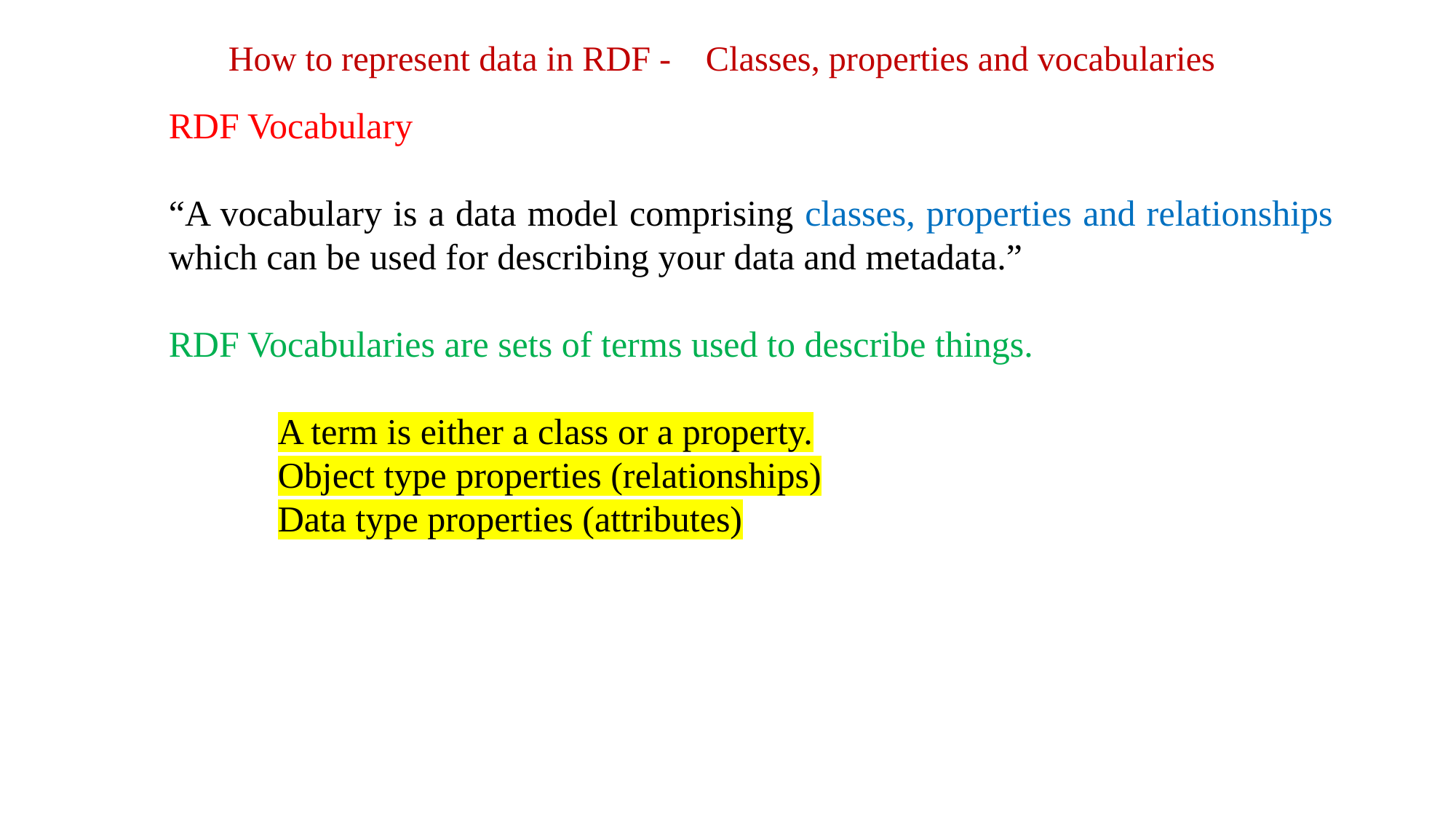

How to represent data in RDF -    Classes, properties and vocabularies
RDF Vocabulary

“A vocabulary is a data model comprising classes, properties and relationships which can be used for describing your data and metadata.”

RDF Vocabularies are sets of terms used to describe things.

	A term is either a class or a property.
	Object type properties (relationships)
	Data type properties (attributes)